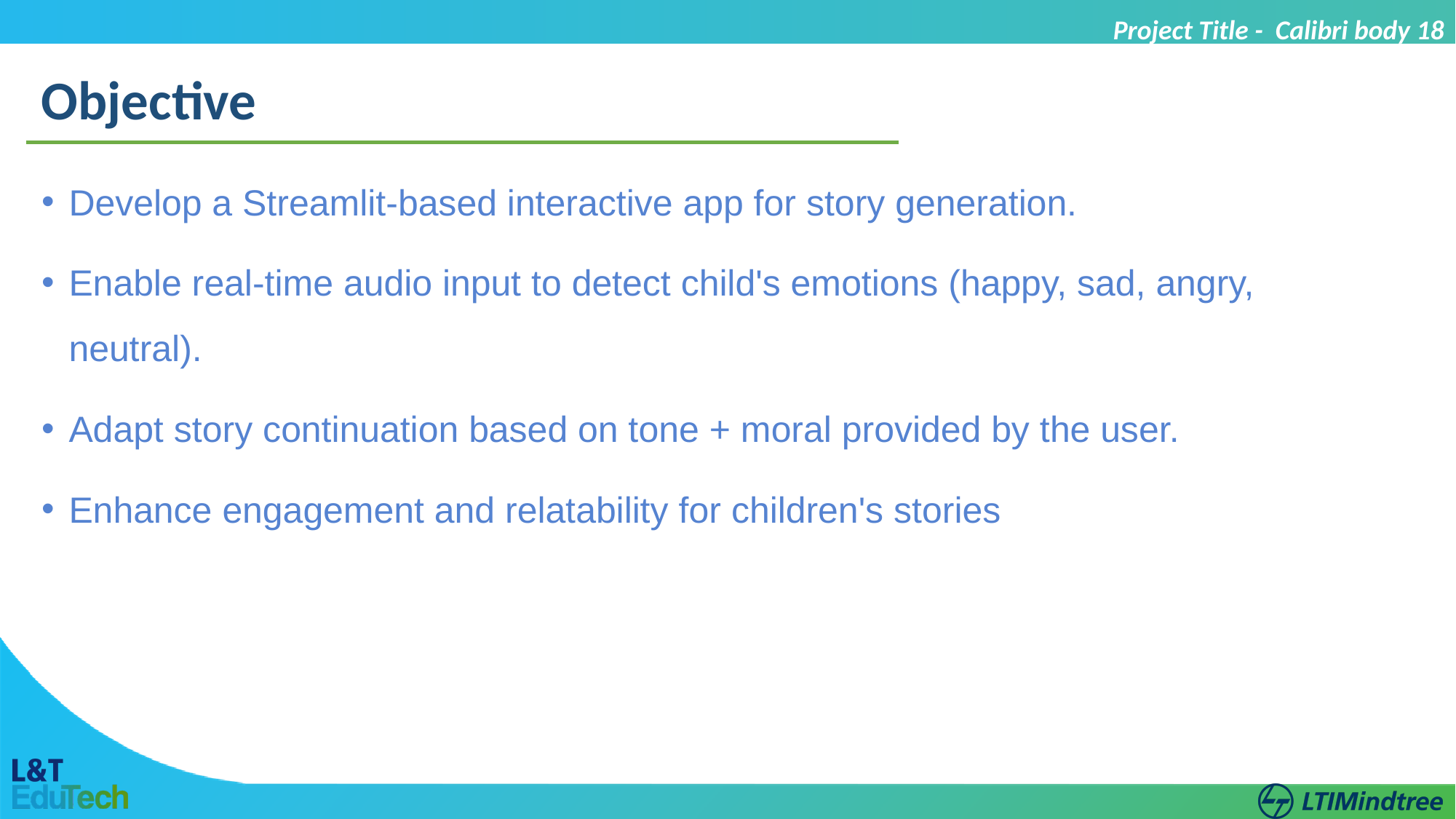

Project Title -  Calibri body 18

Objective
Develop a Streamlit-based interactive app for story generation.
Enable real-time audio input to detect child's emotions (happy, sad, angry, neutral).
Adapt story continuation based on tone + moral provided by the user.
Enhance engagement and relatability for children's stories